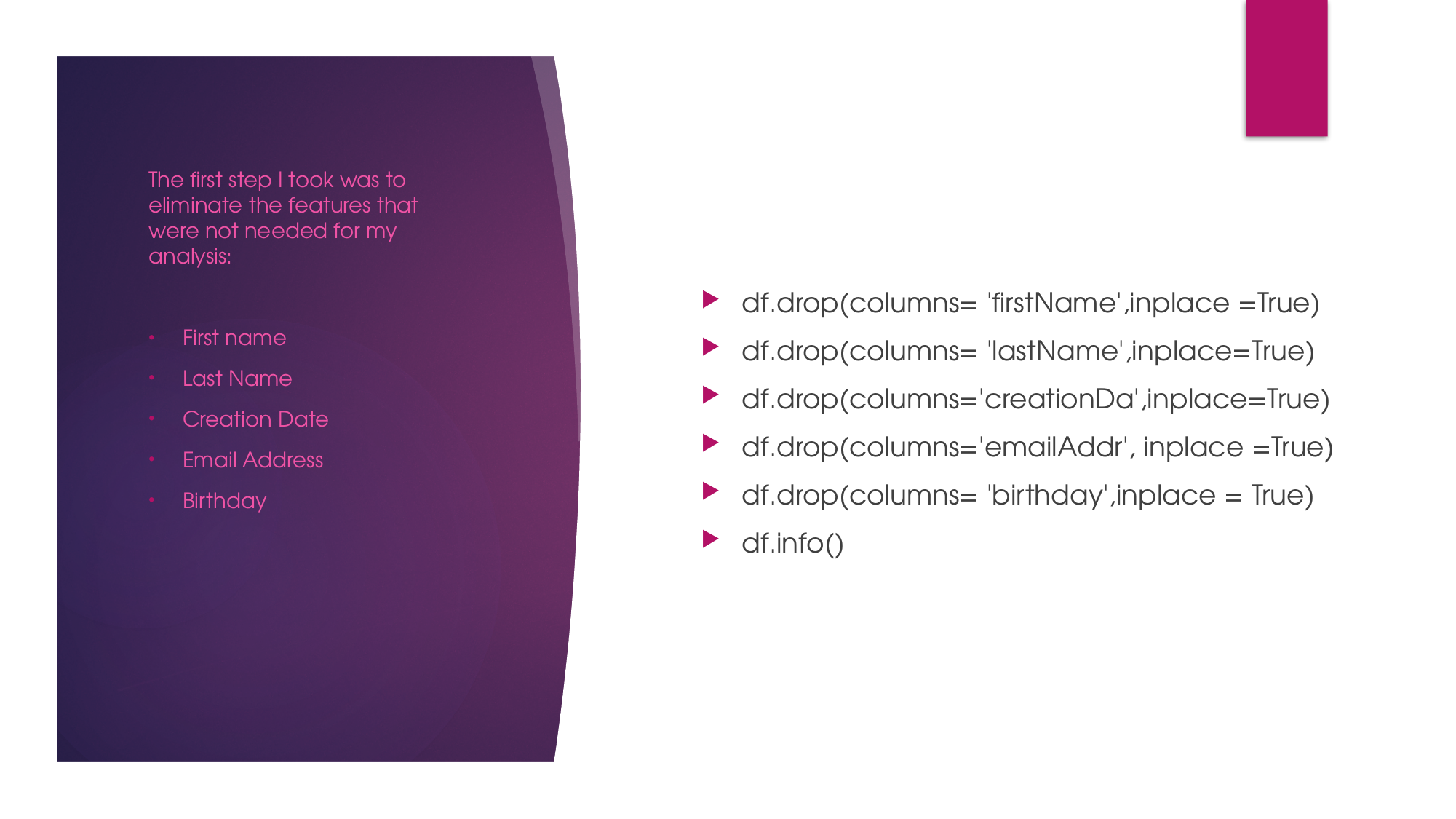

The first step I took was to eliminate the features that were not needed for my analysis:

First name
Last Name
Creation Date
Email Address
Birthday
df.drop(columns= 'firstName',inplace =True)
df.drop(columns= 'lastName',inplace=True)
df.drop(columns='creationDa',inplace=True)
df.drop(columns='emailAddr', inplace =True)
df.drop(columns= 'birthday',inplace = True)
df.info()